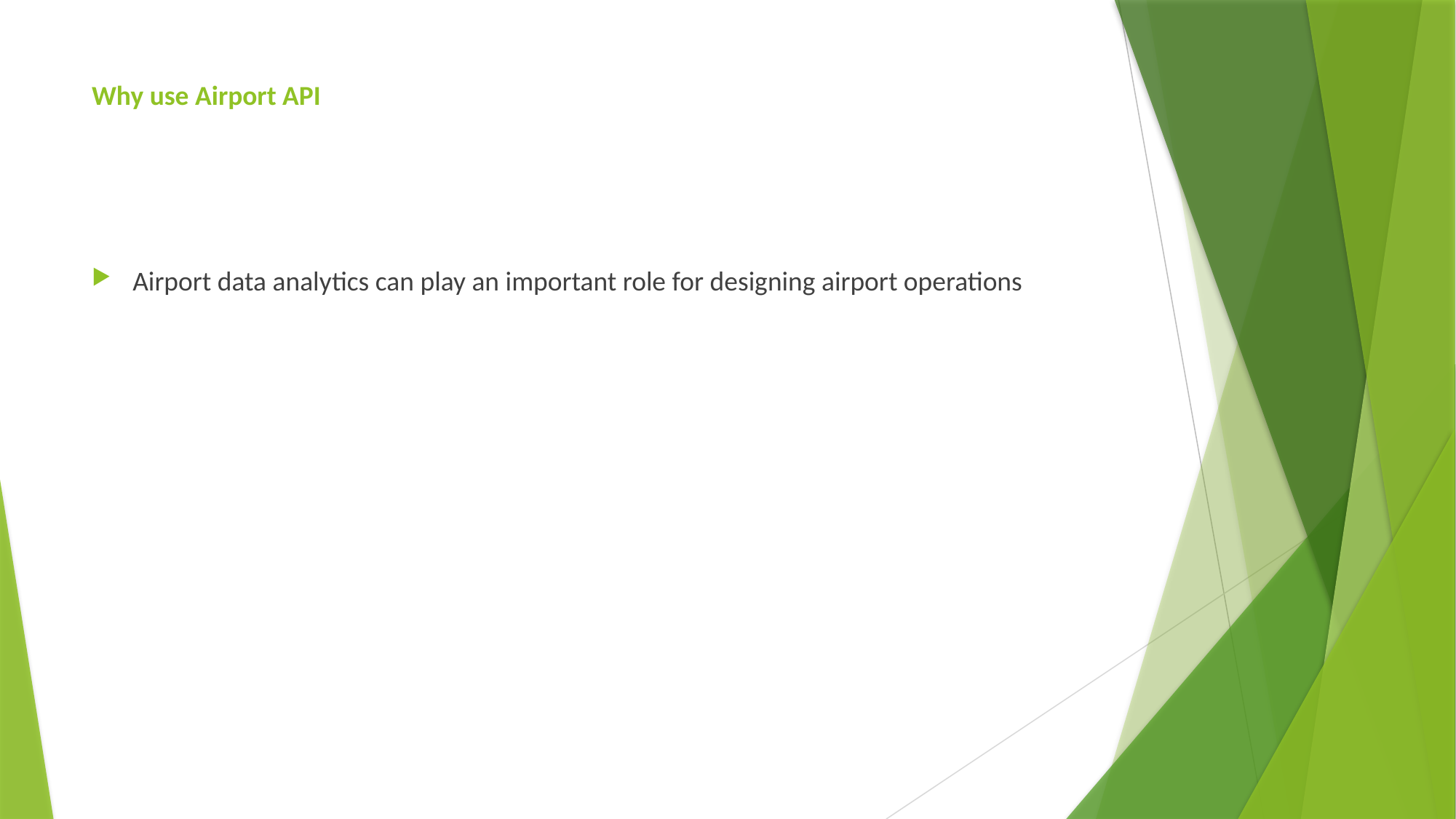

# Why use Airport API
Airport data analytics can play an important role for designing airport operations